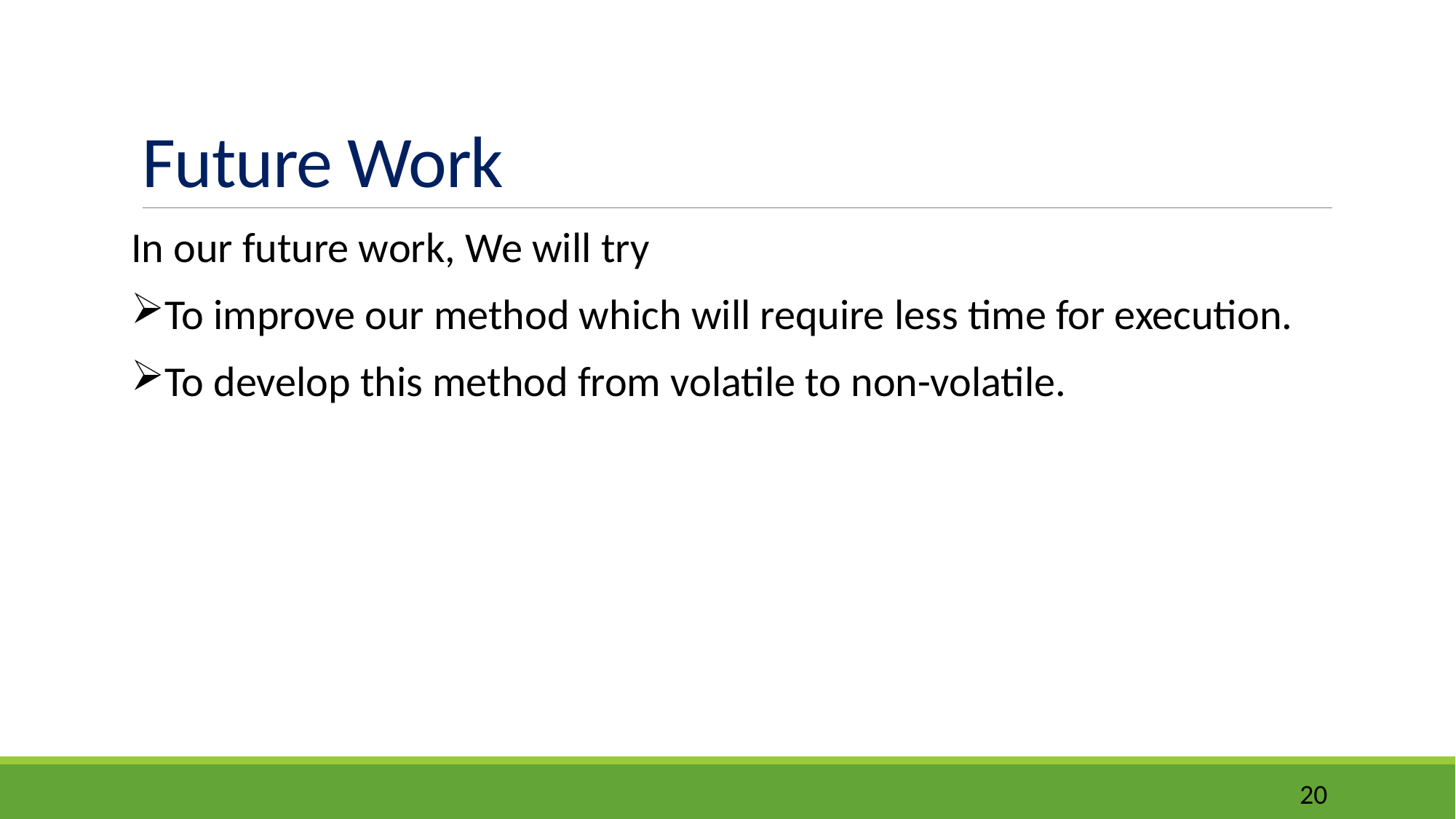

# Future Work
In our future work, We will try
To improve our method which will require less time for execution.
To develop this method from volatile to non-volatile.

20